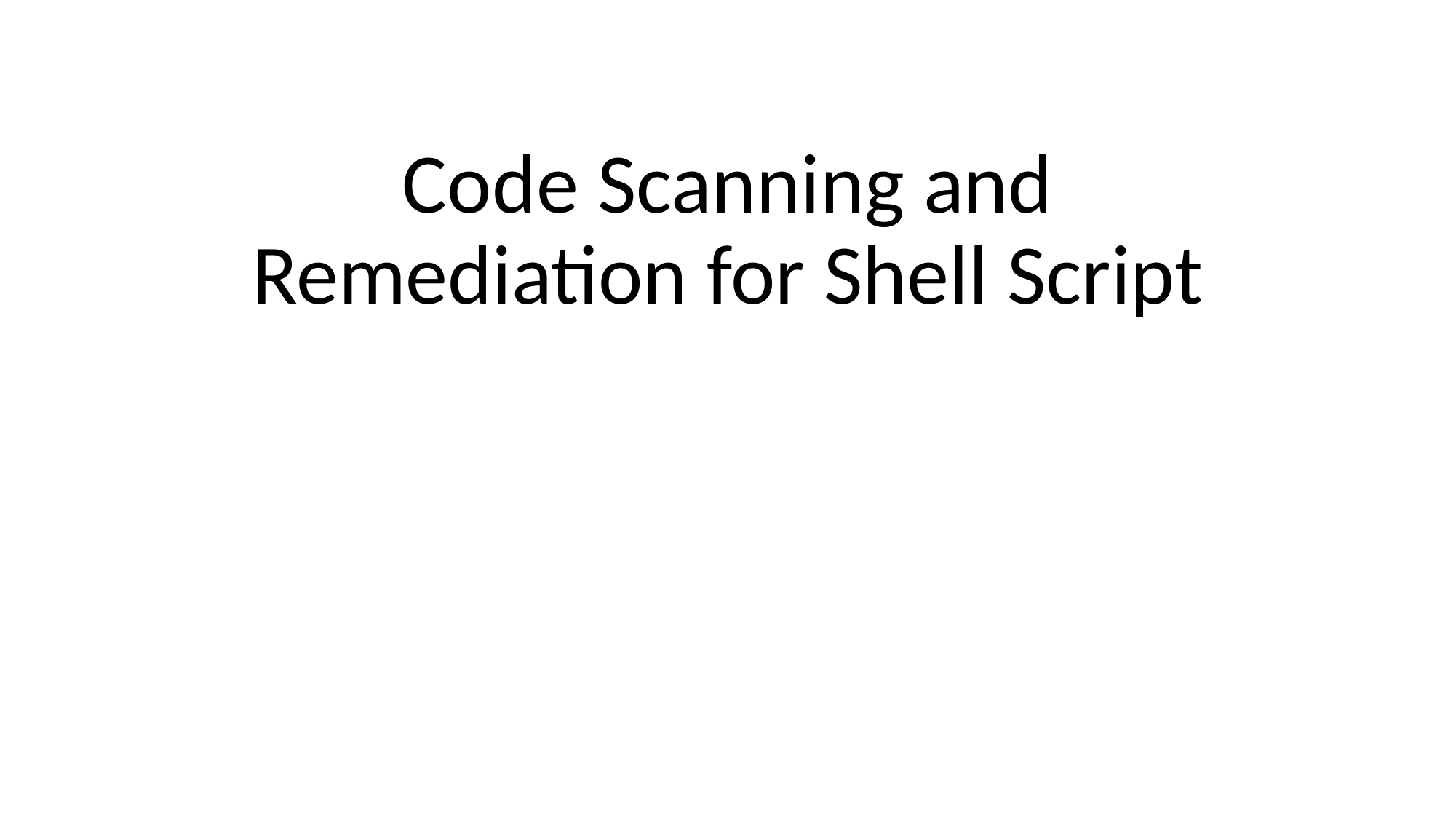

# Code Scanning and Remediation for Shell Script